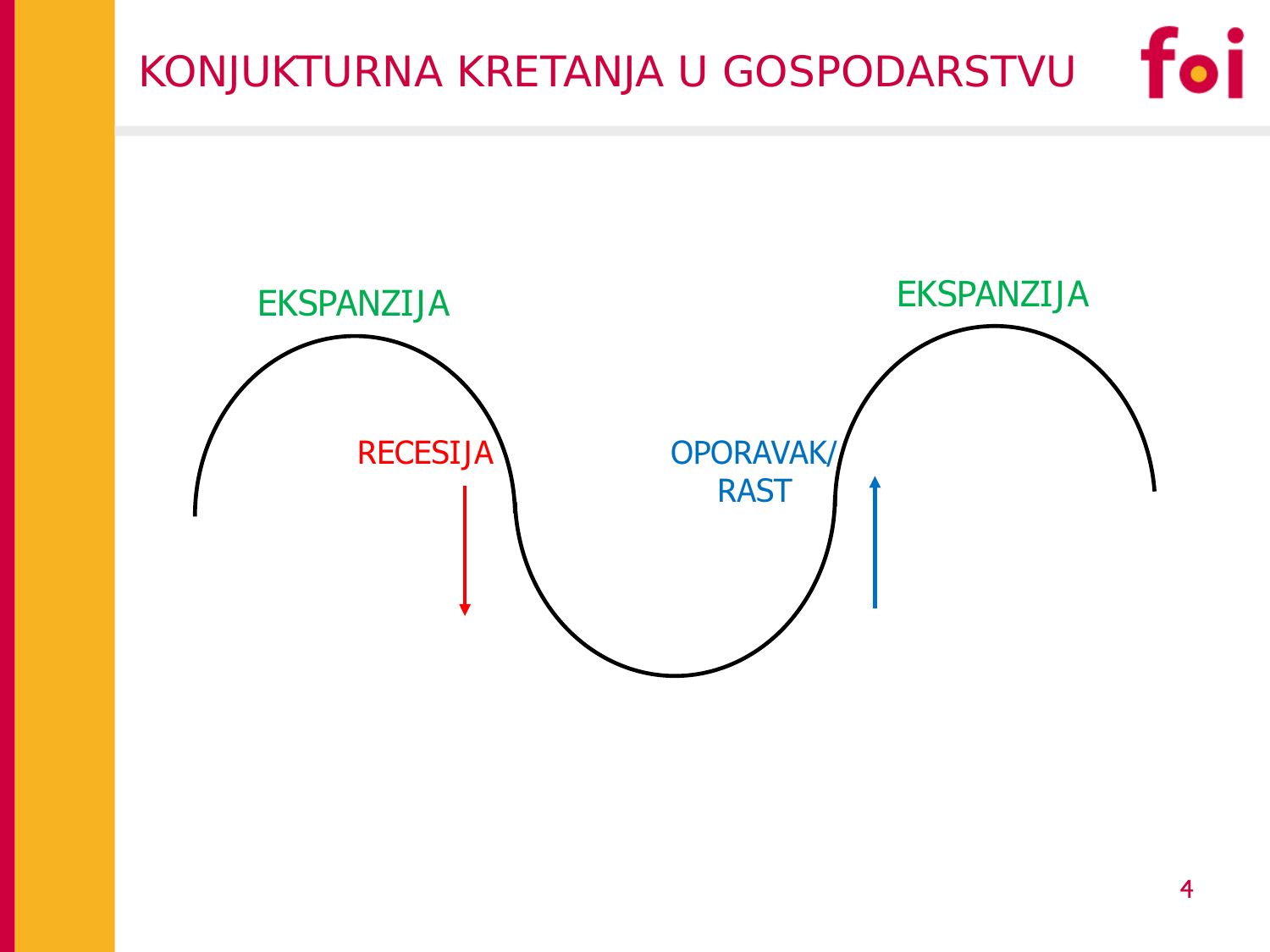

# KONJUKTURNA KRETANJA U GOSPODARSTVU
EKSPANZIJA
EKSPANZIJA

RECESIJA
OPORAVAK/RAST
4